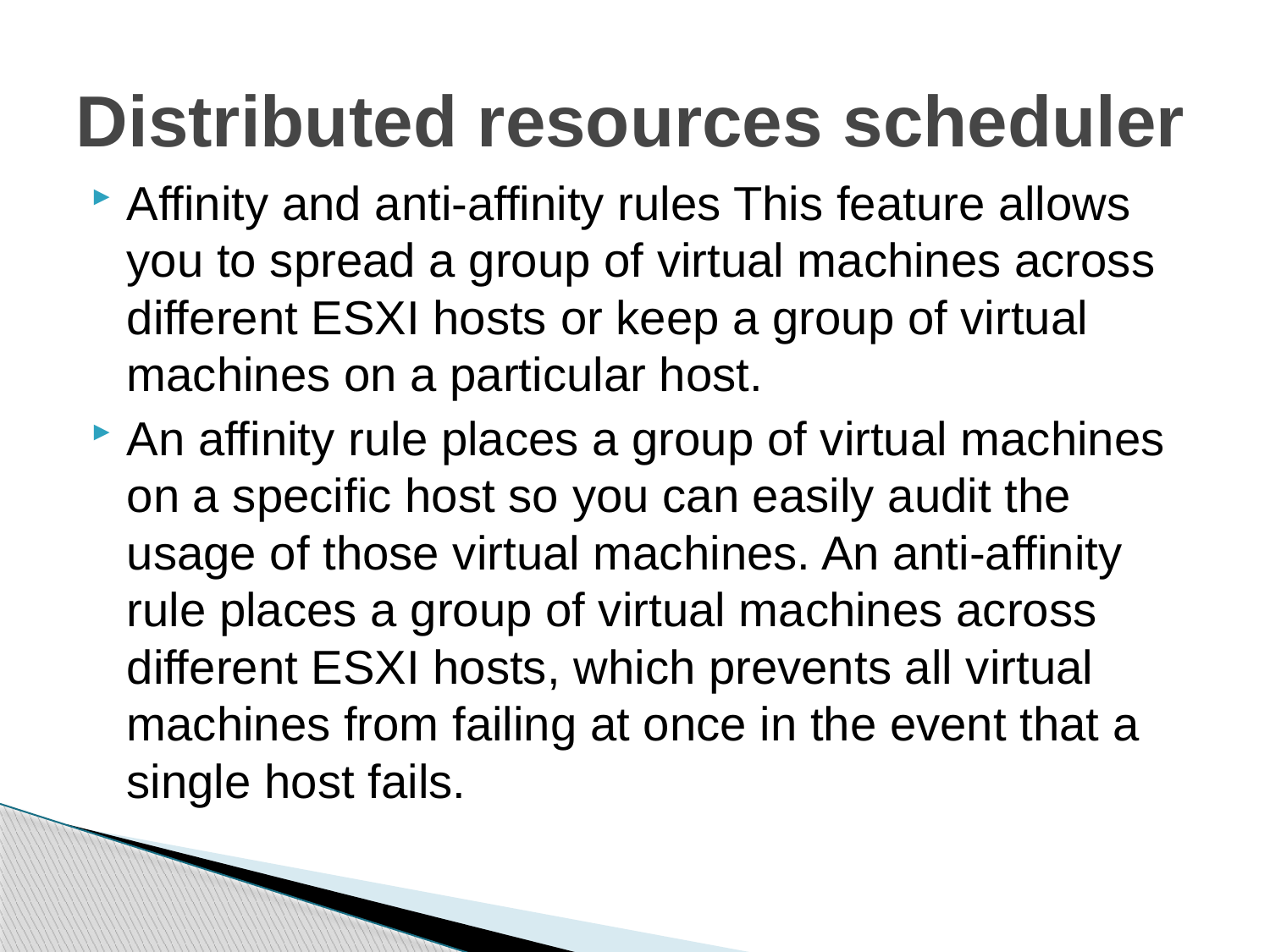

# Distributed resources scheduler
Affinity and anti-affinity rules This feature allows you to spread a group of virtual machines across different ESXI hosts or keep a group of virtual machines on a particular host.
An affinity rule places a group of virtual machines on a specific host so you can easily audit the usage of those virtual machines. An anti-affinity rule places a group of virtual machines across different ESXI hosts, which prevents all virtual machines from failing at once in the event that a single host fails.